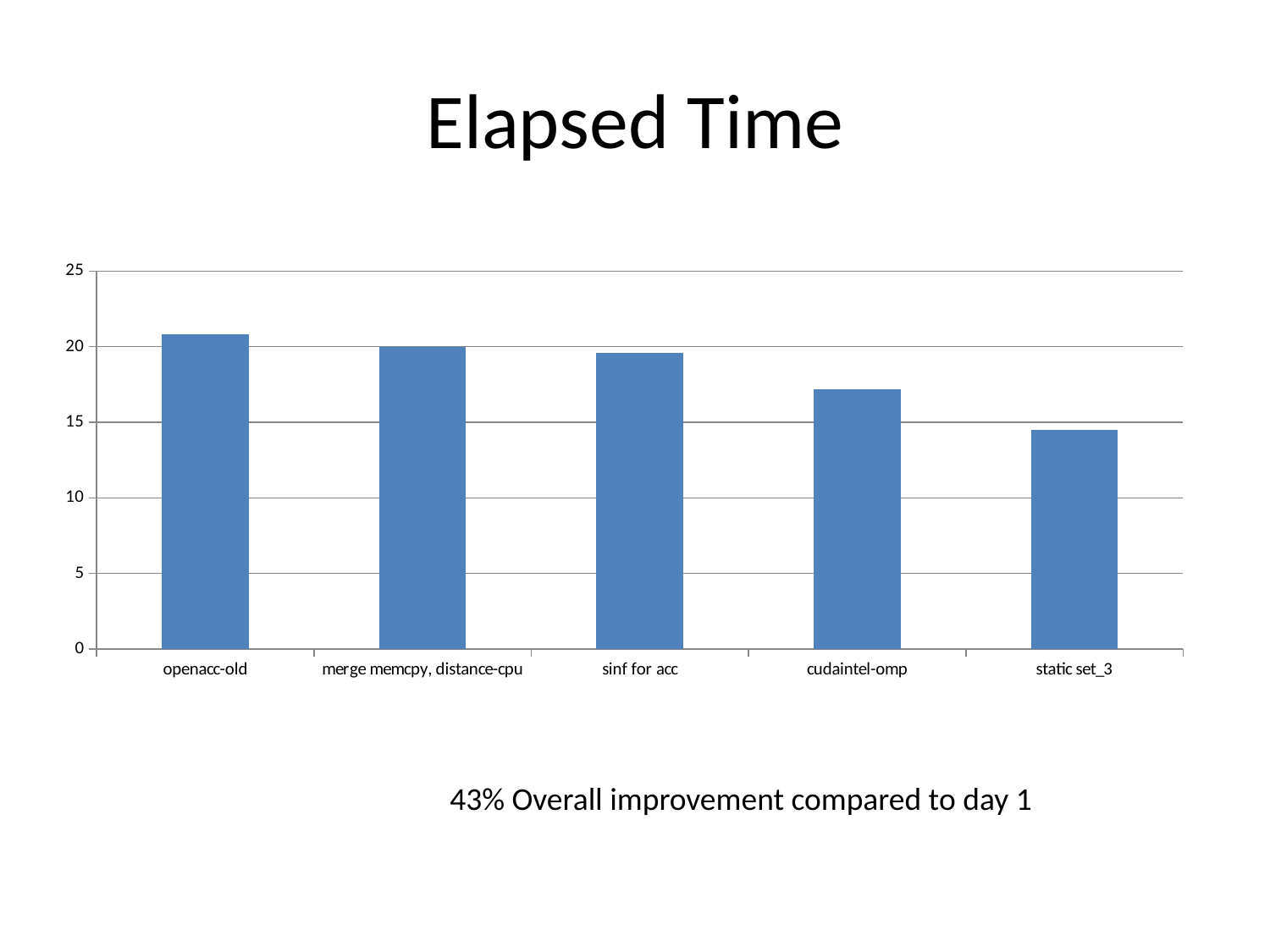

# Elapsed Time

### Chart

| Category |  |
|---|---|
| openacc-old | 20.8 |
| merge memcpy, distance-cpu | 20.0 |
| sinf for acc | 19.6 |
| cudaintel-omp | 17.2 |
| static set_3 | 14.5 |
43% Overall improvement compared to day 1